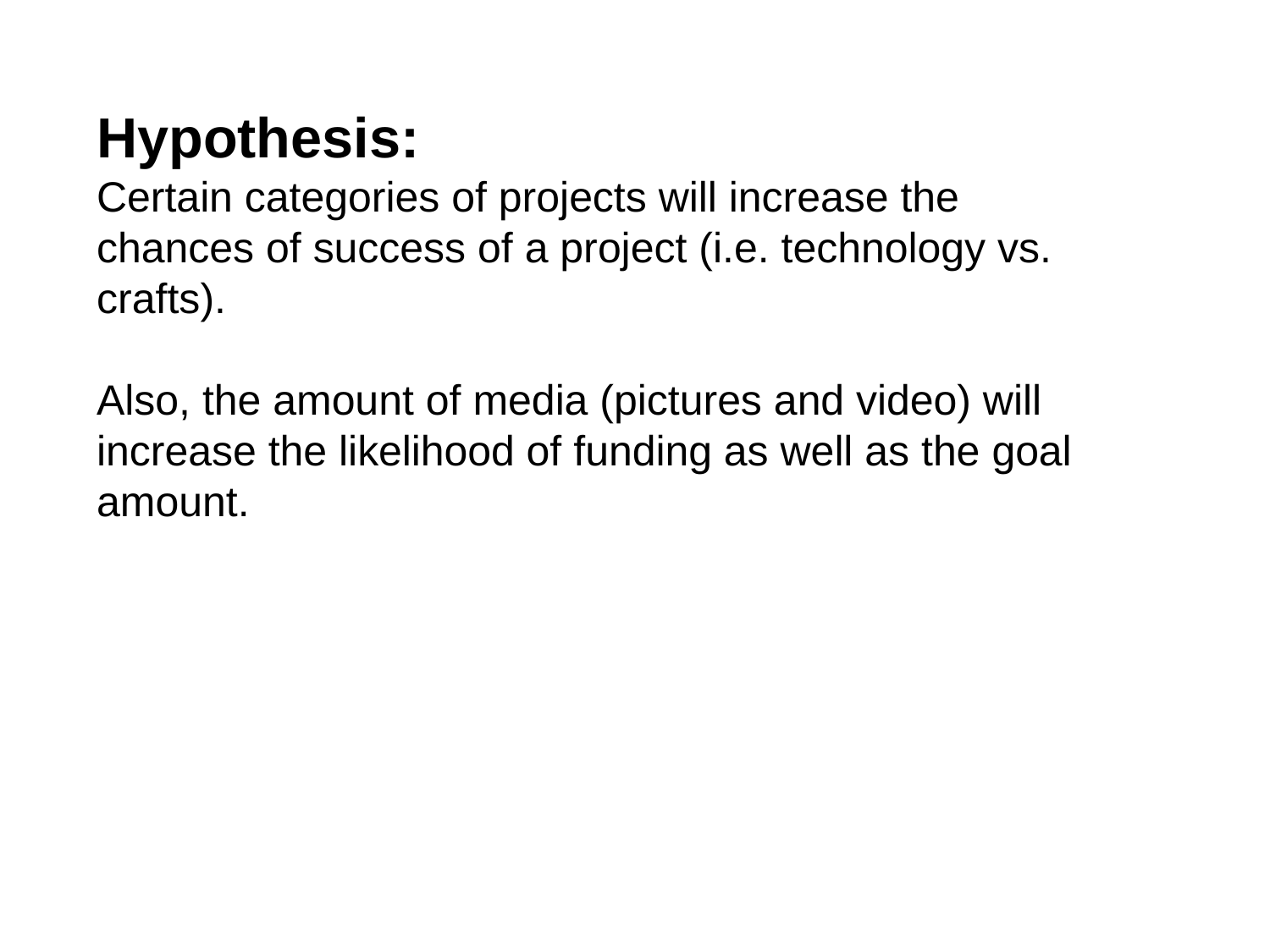

Hypothesis:
Certain categories of projects will increase the chances of success of a project (i.e. technology vs. crafts).

Also, the amount of media (pictures and video) will increase the likelihood of funding as well as the goal amount.